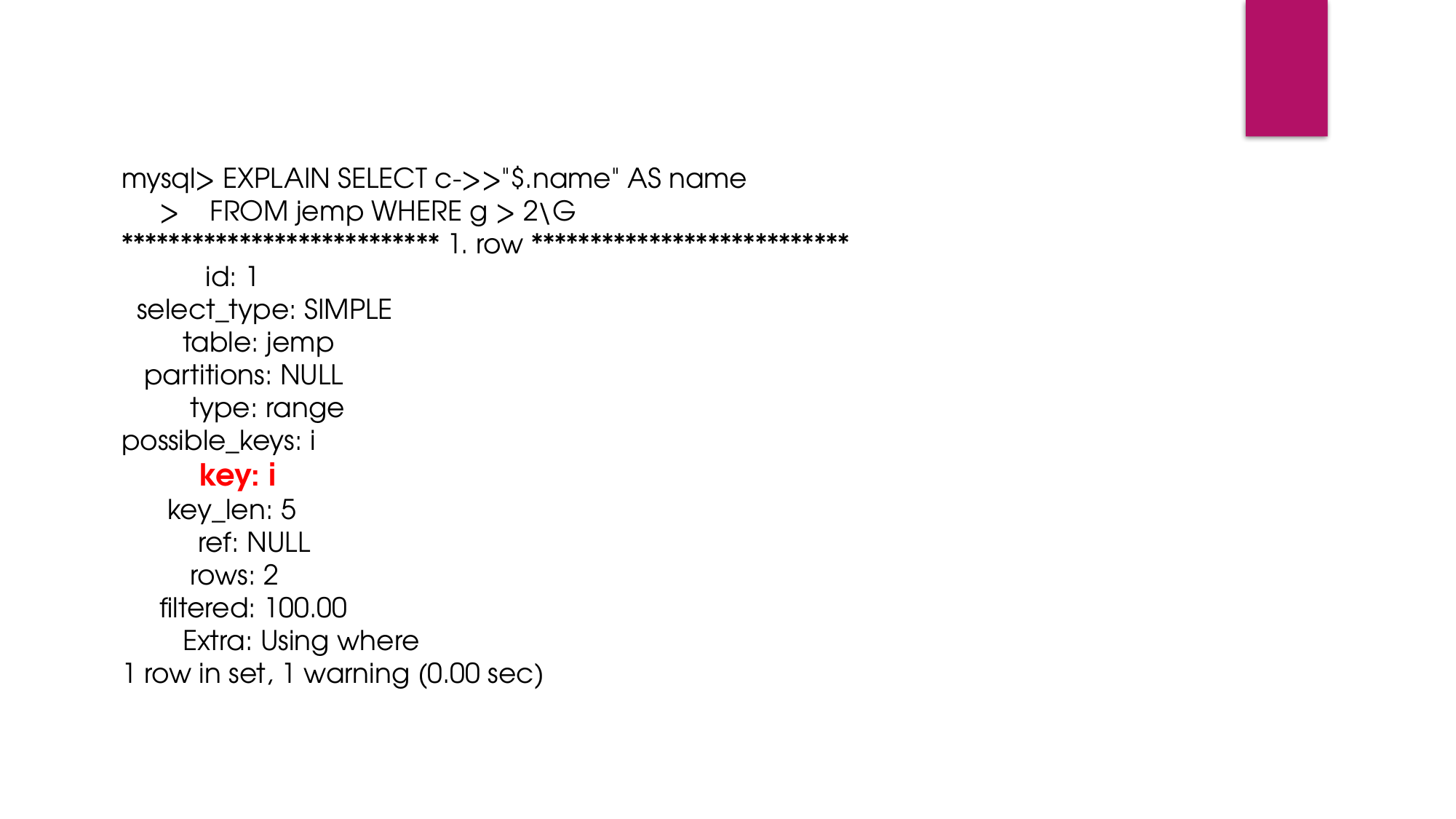

mysql> EXPLAIN SELECT c->>"$.name" AS name
     >    FROM jemp WHERE g > 2\G
*************************** 1. row ***************************
           id: 1
  select_type: SIMPLE
        table: jemp
   partitions: NULL
         type: range
possible_keys: i
          key: i
      key_len: 5
          ref: NULL
         rows: 2
     filtered: 100.00
        Extra: Using where
1 row in set, 1 warning (0.00 sec)